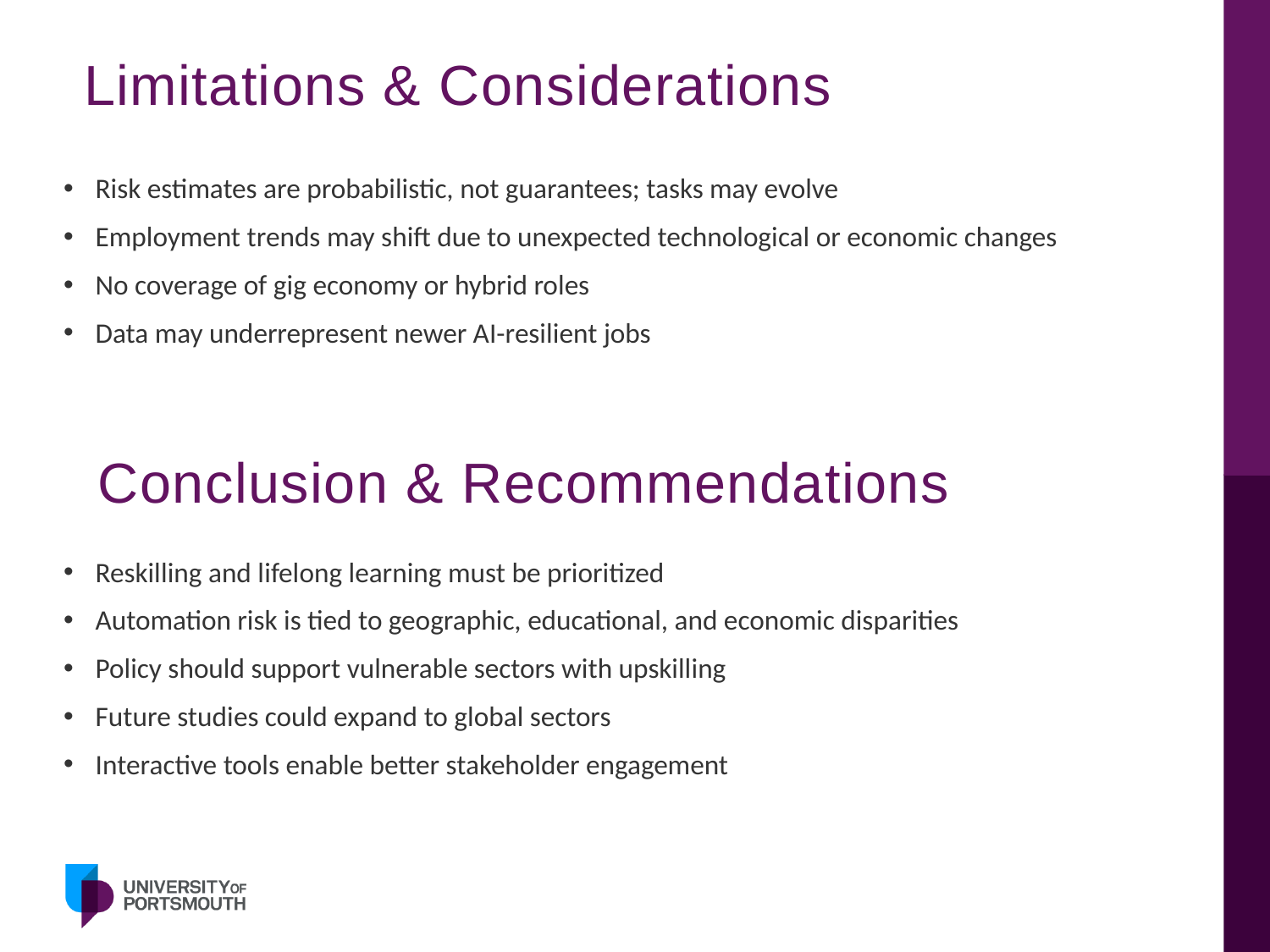

Limitations & Considerations
Risk estimates are probabilistic, not guarantees; tasks may evolve
Employment trends may shift due to unexpected technological or economic changes
No coverage of gig economy or hybrid roles
Data may underrepresent newer AI-resilient jobs

# Conclusion & Recommendations
Reskilling and lifelong learning must be prioritized
Automation risk is tied to geographic, educational, and economic disparities
Policy should support vulnerable sectors with upskilling
Future studies could expand to global sectors
Interactive tools enable better stakeholder engagement